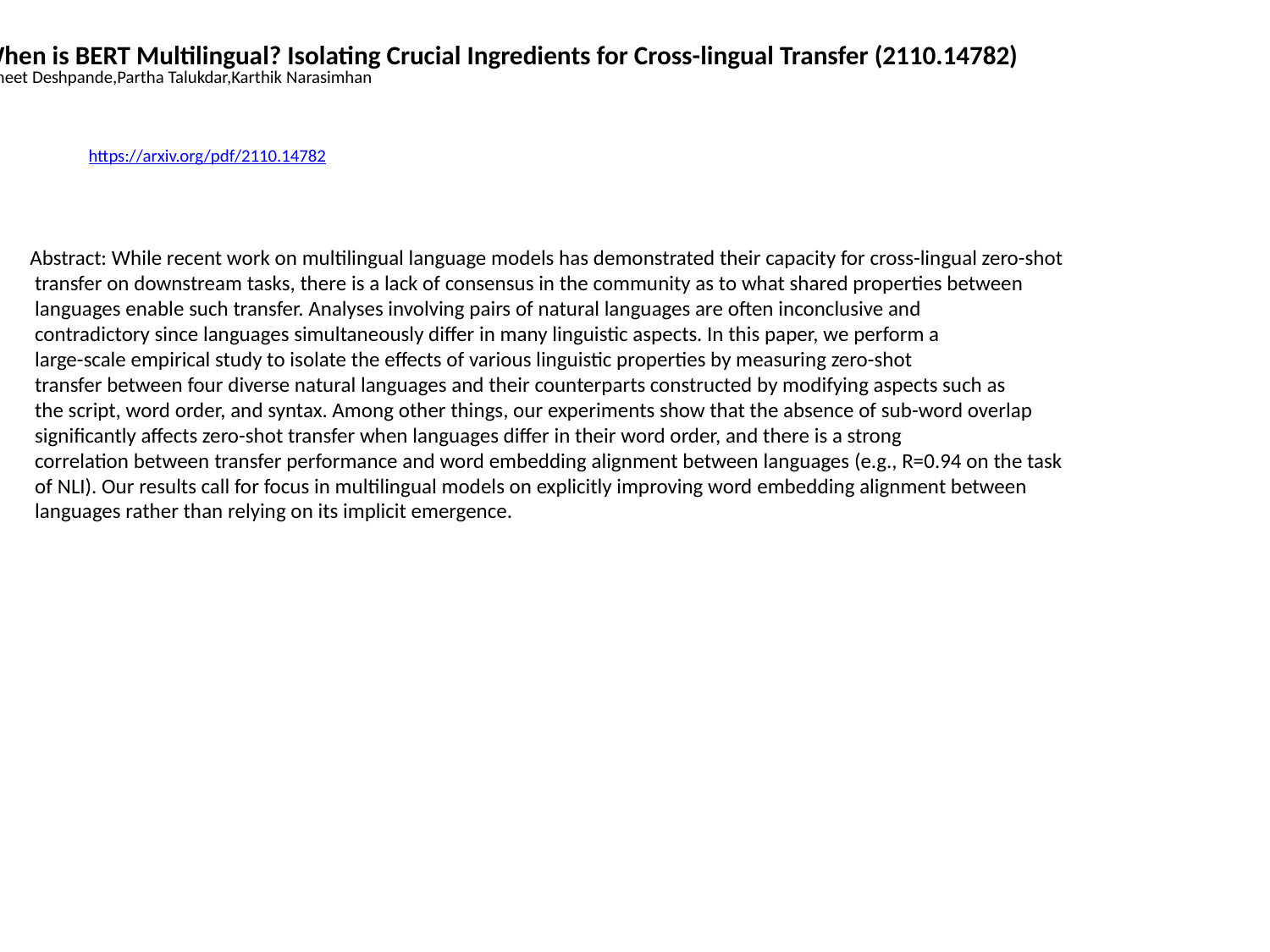

When is BERT Multilingual? Isolating Crucial Ingredients for Cross-lingual Transfer (2110.14782)
Ameet Deshpande,Partha Talukdar,Karthik Narasimhan

https://arxiv.org/pdf/2110.14782

Abstract: While recent work on multilingual language models has demonstrated their capacity for cross-lingual zero-shot
 transfer on downstream tasks, there is a lack of consensus in the community as to what shared properties between
 languages enable such transfer. Analyses involving pairs of natural languages are often inconclusive and
 contradictory since languages simultaneously differ in many linguistic aspects. In this paper, we perform a
 large-scale empirical study to isolate the effects of various linguistic properties by measuring zero-shot
 transfer between four diverse natural languages and their counterparts constructed by modifying aspects such as
 the script, word order, and syntax. Among other things, our experiments show that the absence of sub-word overlap
 significantly affects zero-shot transfer when languages differ in their word order, and there is a strong
 correlation between transfer performance and word embedding alignment between languages (e.g., R=0.94 on the task
 of NLI). Our results call for focus in multilingual models on explicitly improving word embedding alignment between
 languages rather than relying on its implicit emergence.